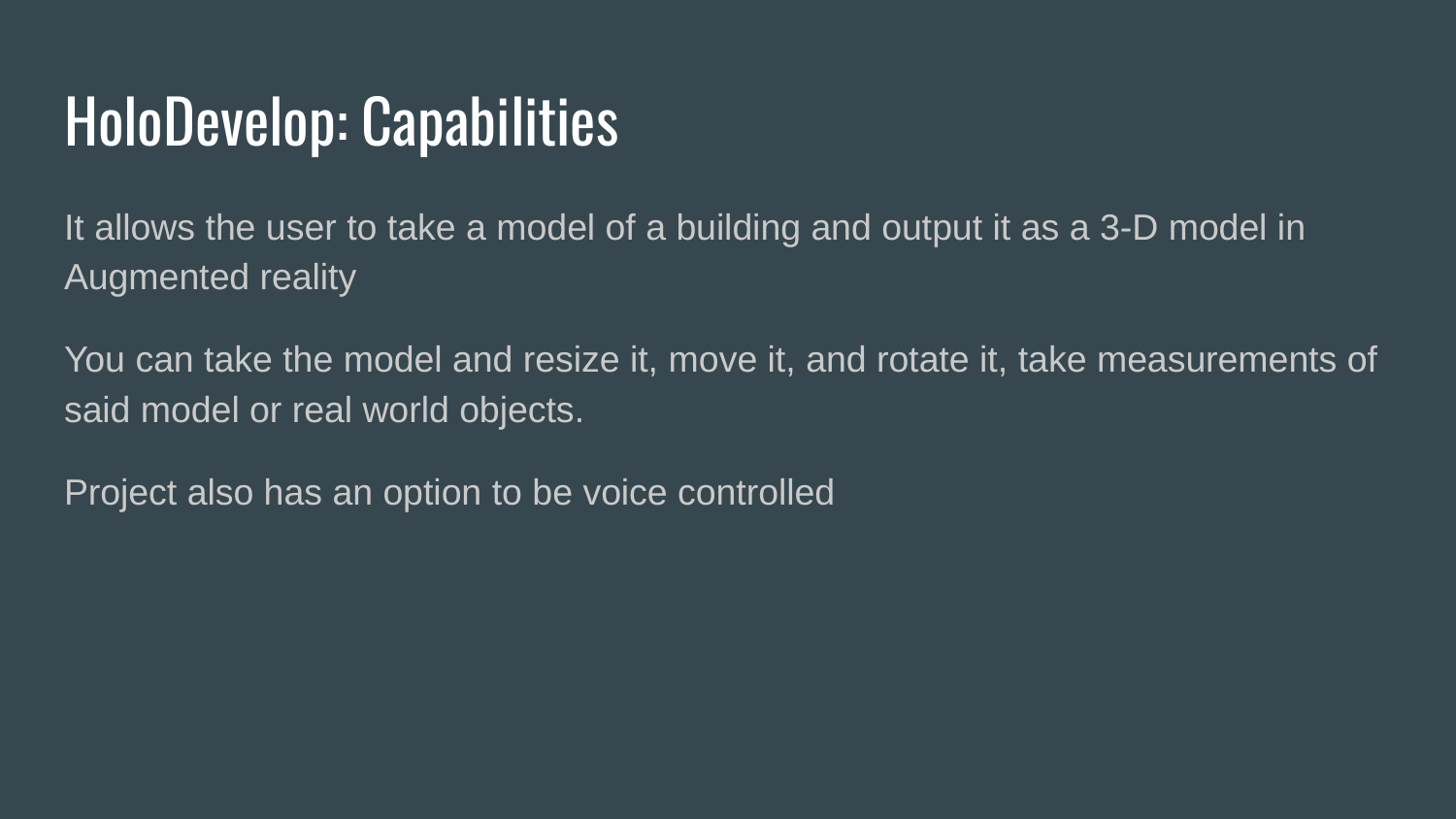

# HoloDevelop: Capabilities
It allows the user to take a model of a building and output it as a 3-D model in Augmented reality
You can take the model and resize it, move it, and rotate it, take measurements of said model or real world objects.
Project also has an option to be voice controlled